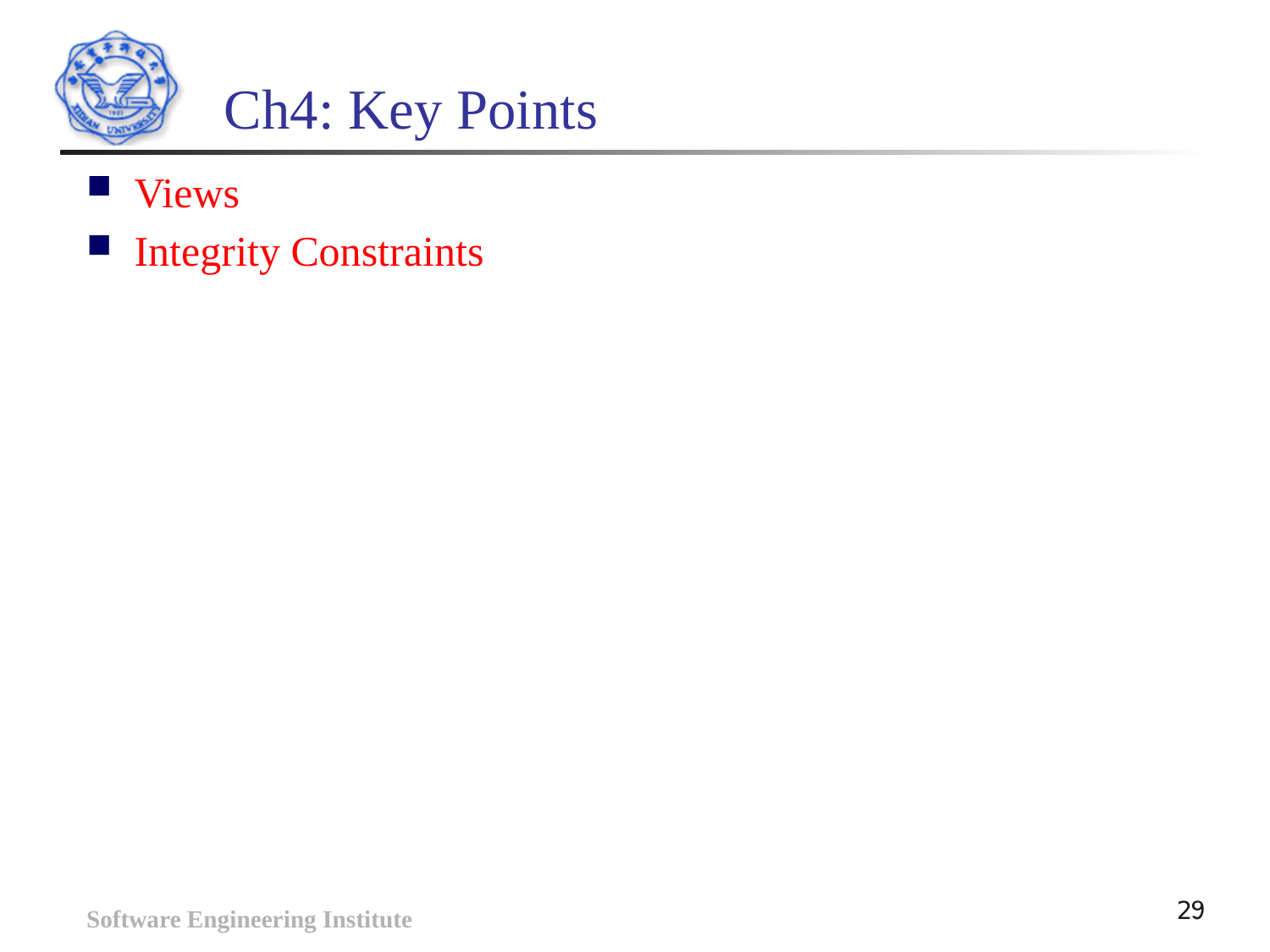

# Ch4: Key Points
Views
Integrity Constraints

Software Engineering Institute
29